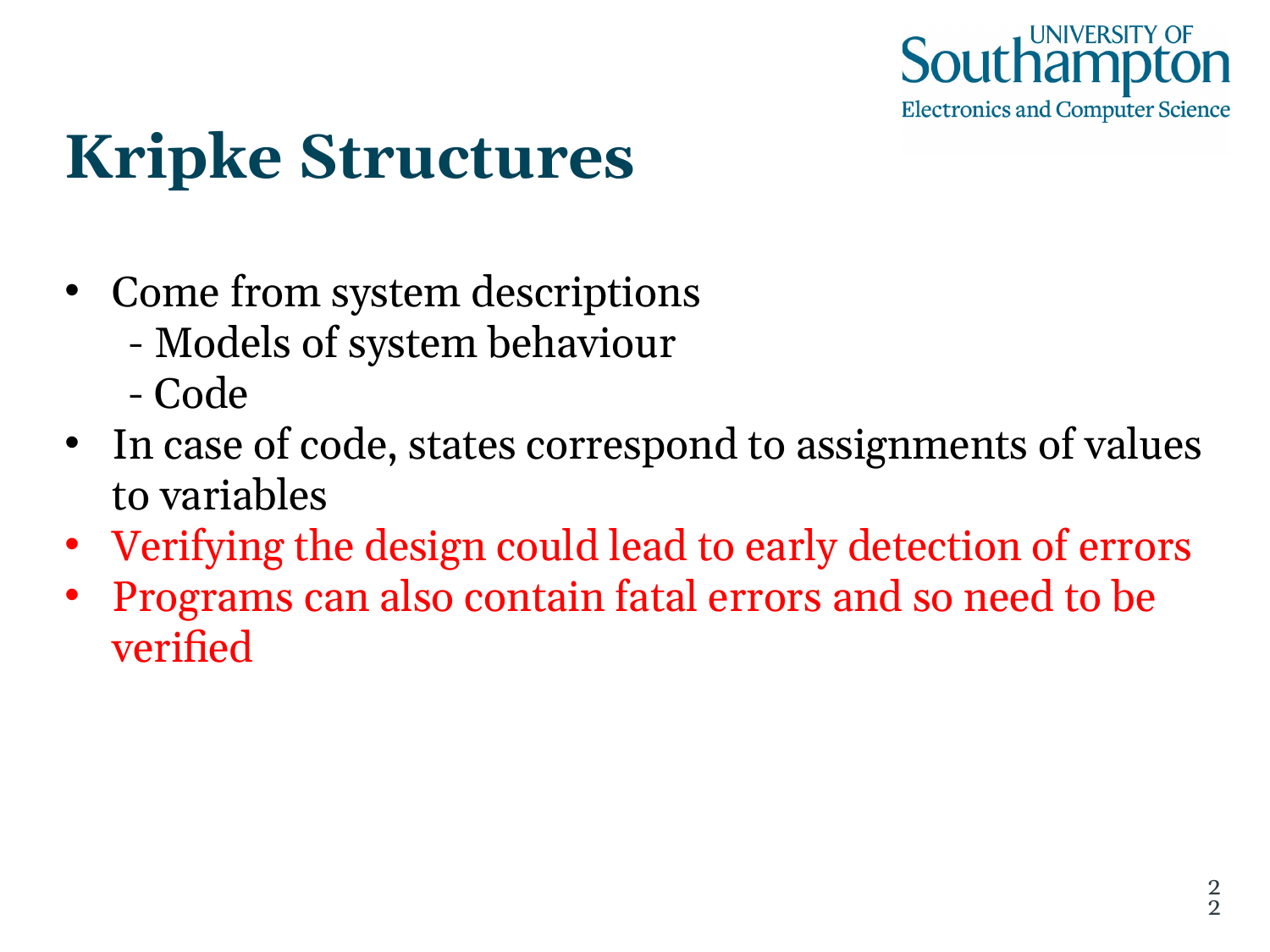

Kripke Structures
Come from system descriptions
- Models of system behaviour
- Code
In case of code, states correspond to assignments of values to variables
Verifying the design could lead to early detection of errors
Programs can also contain fatal errors and so need to be verified
22